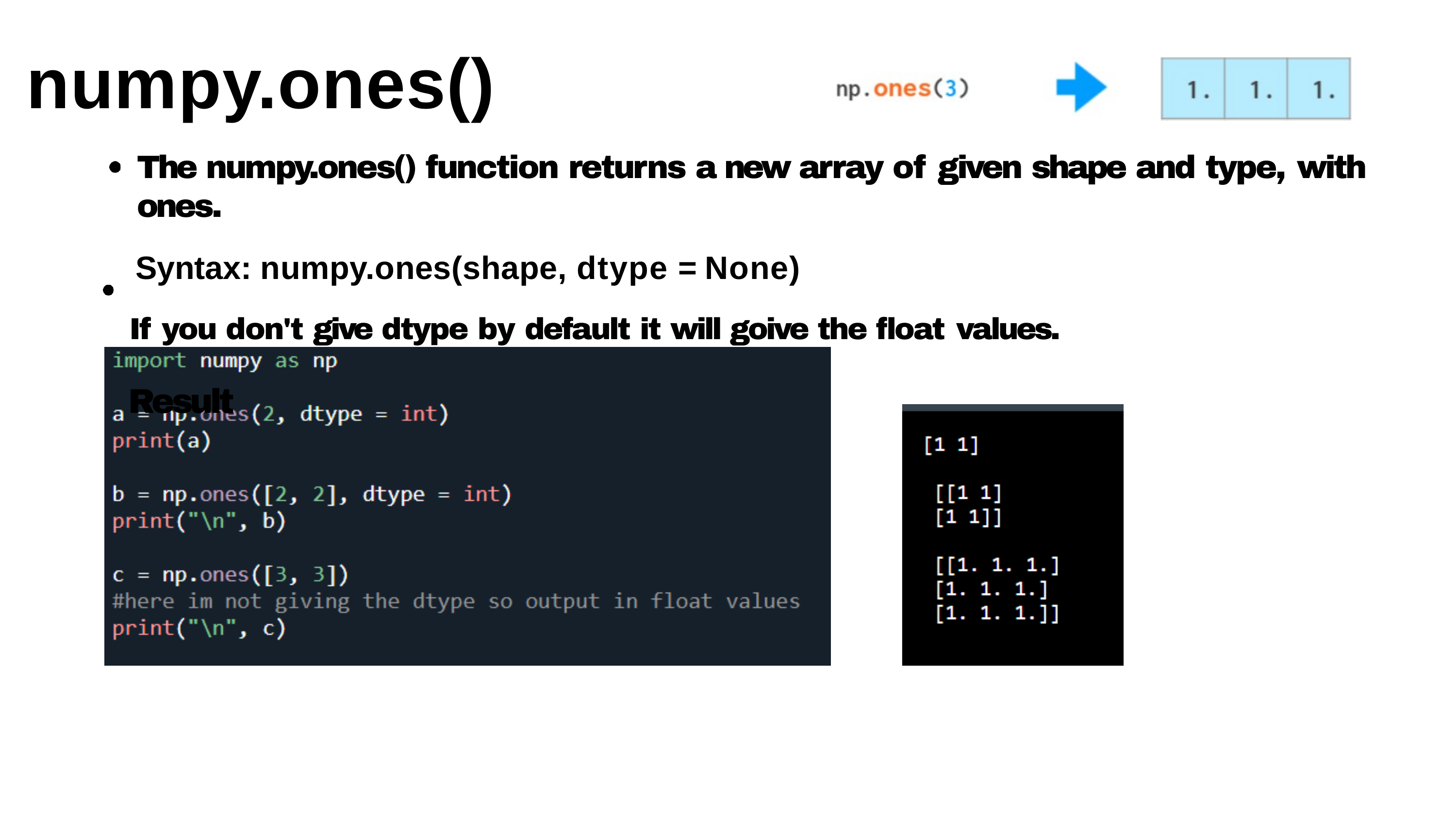

# numpy.ones()

The numpy.ones() function returns a new array of given shape and type, with ones.
Syntax: numpy.ones(shape, dtype = None)
If you don't give dtype by default it will goive the float values.

Result